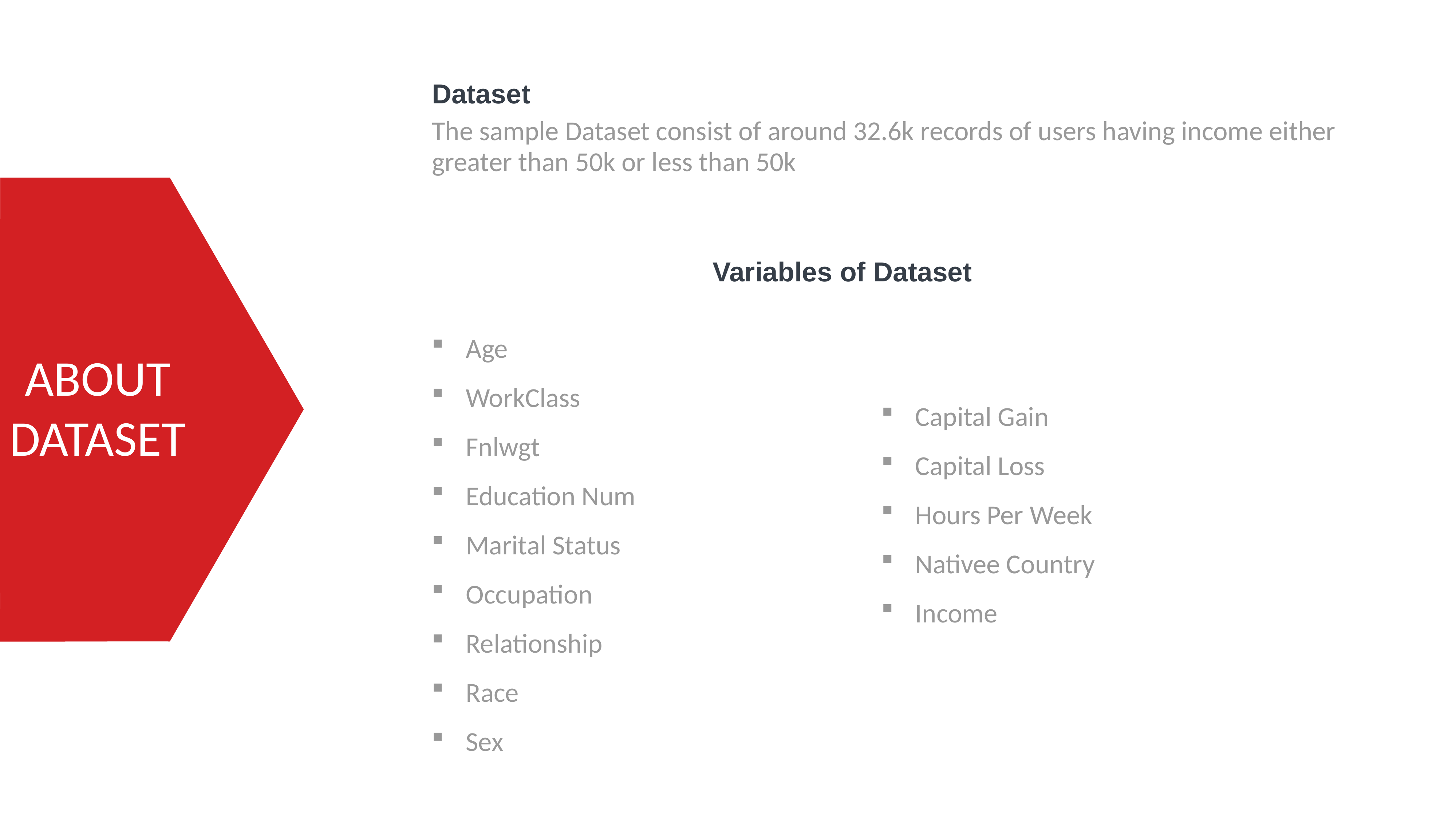

Dataset
The sample Dataset consist of around 32.6k records of users having income either greater than 50k or less than 50k
ABOUT DATASET

Variables of Dataset
Age
WorkClass
Fnlwgt
Education Num
Marital Status
Occupation
Relationship
Race
Sex

Capital Gain
Capital Loss
Hours Per Week
Nativee Country
Income